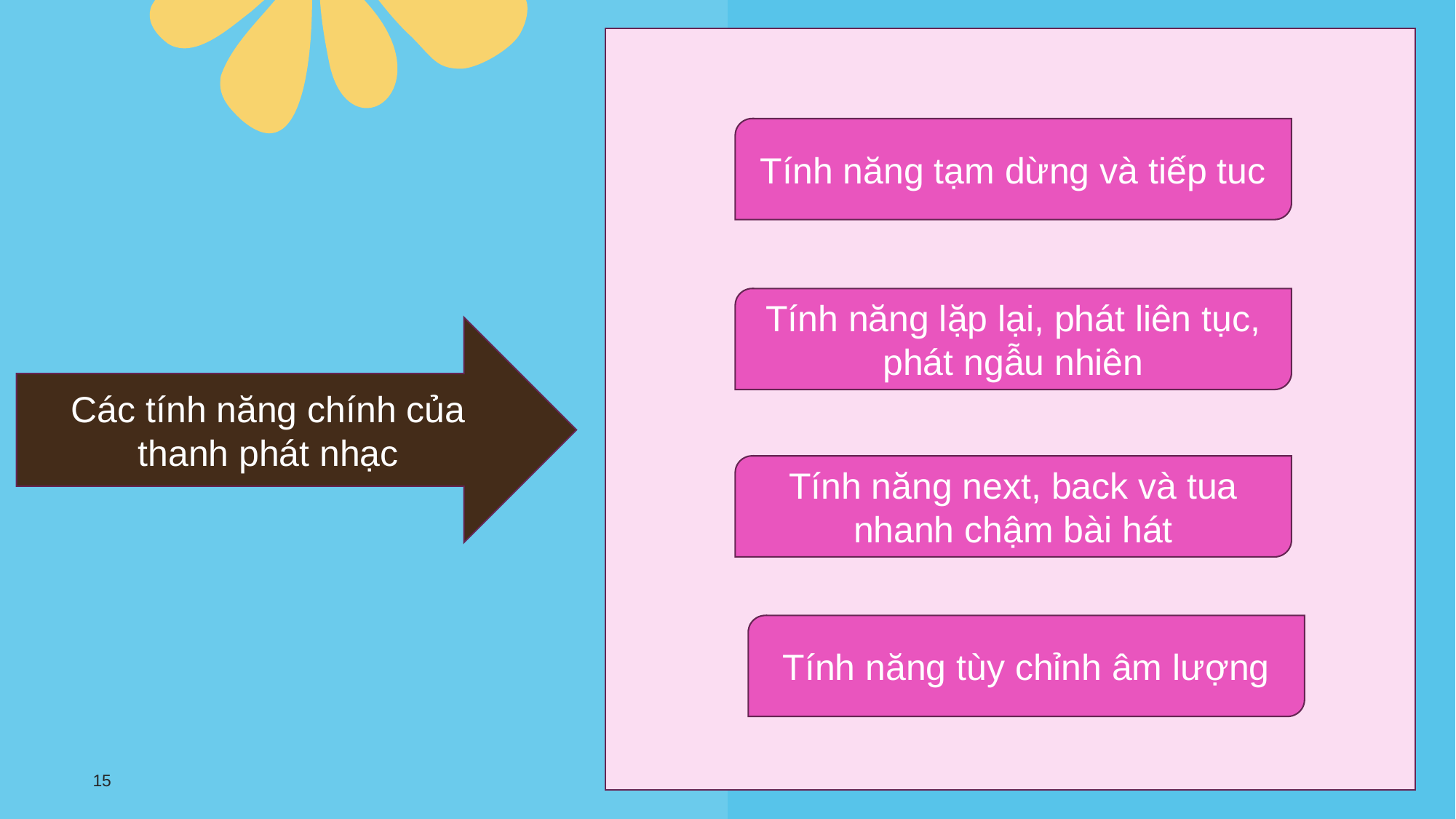

Tính năng tạm dừng và tiếp tuc
#

Tính năng lặp lại, phát liên tục, phát ngẫu nhiên
Các tính năng chính của thanh phát nhạc
Tính năng next, back và tua nhanh chậm bài hát

Tính năng tùy chỉnh âm lượng
15